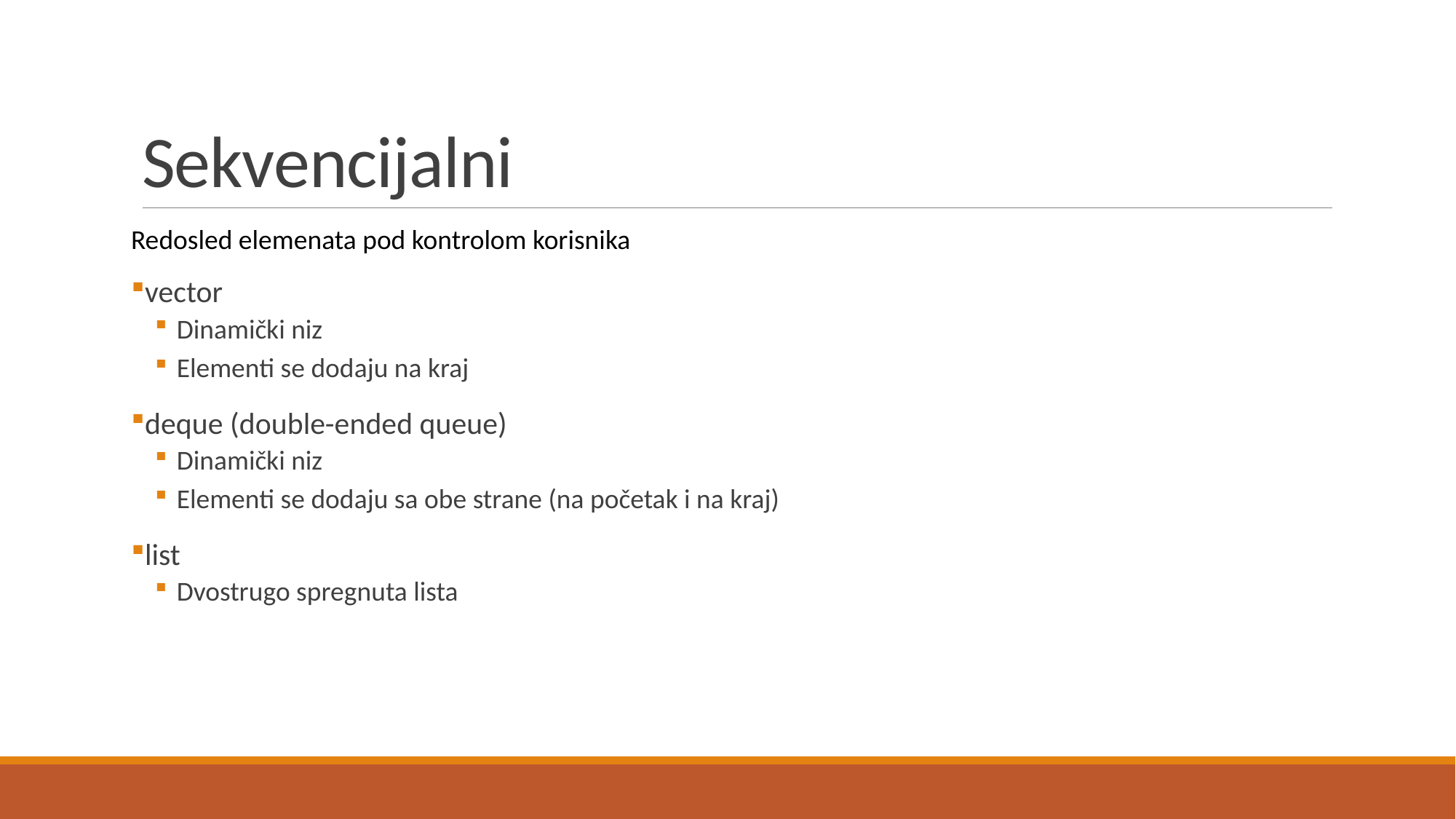

# Sekvencijalni
Redosled elemenata pod kontrolom korisnika
vector
Dinamički niz
Elementi se dodaju na kraj
deque (double-ended queue)
Dinamički niz
Elementi se dodaju sa obe strane (na početak i na kraj)
list
Dvostrugo spregnuta lista